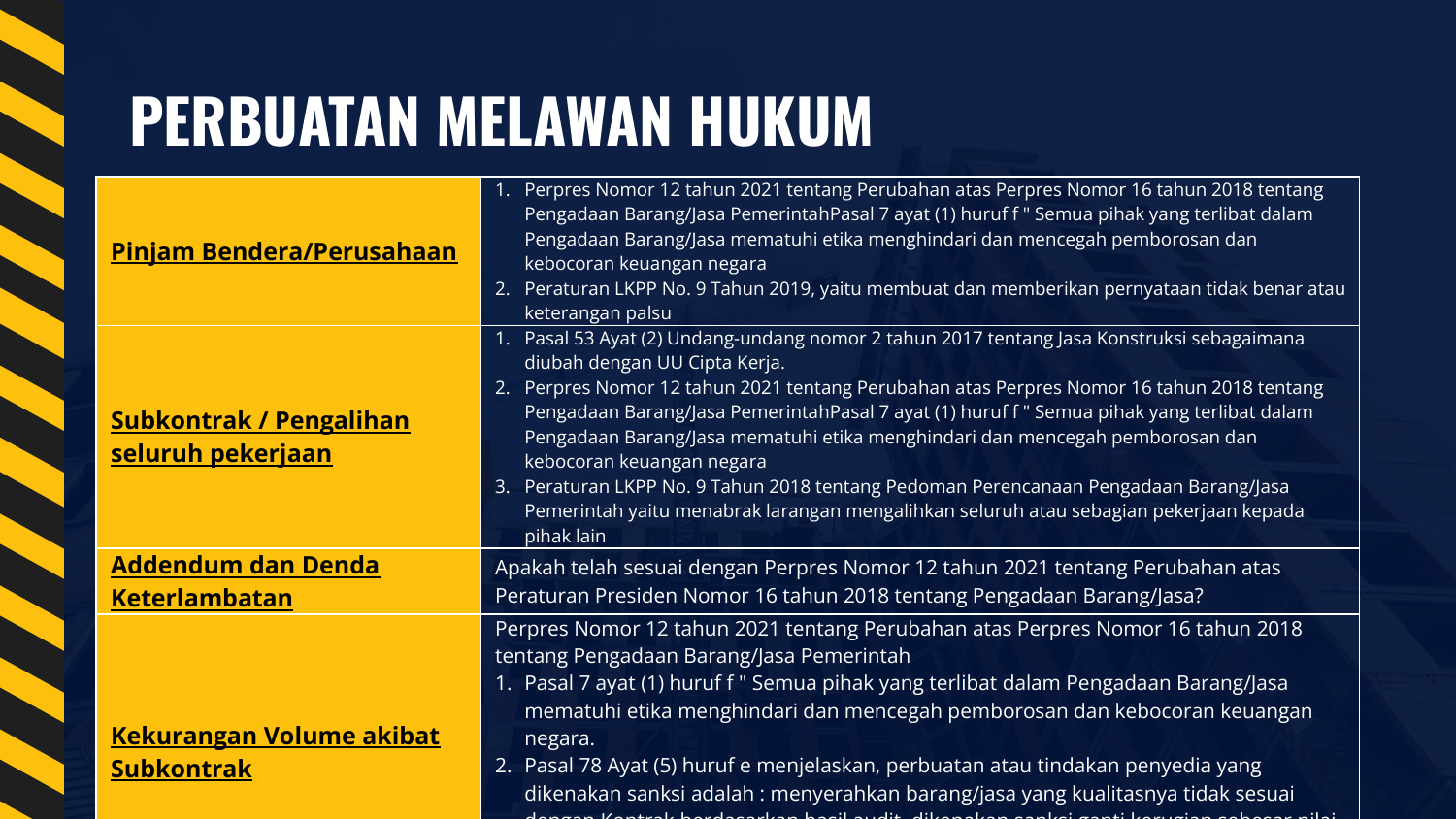

# PERBUATAN MELAWAN HUKUM
| Pinjam Bendera/Perusahaan | Perpres Nomor 12 tahun 2021 tentang Perubahan atas Perpres Nomor 16 tahun 2018 tentang Pengadaan Barang/Jasa PemerintahPasal 7 ayat (1) huruf f " Semua pihak yang terlibat dalam Pengadaan Barang/Jasa mematuhi etika menghindari dan mencegah pemborosan dan kebocoran keuangan negara Peraturan LKPP No. 9 Tahun 2019, yaitu membuat dan memberikan pernyataan tidak benar atau keterangan palsu |
| --- | --- |
| Subkontrak / Pengalihan seluruh pekerjaan | Pasal 53 Ayat (2) Undang-undang nomor 2 tahun 2017 tentang Jasa Konstruksi sebagaimana diubah dengan UU Cipta Kerja. Perpres Nomor 12 tahun 2021 tentang Perubahan atas Perpres Nomor 16 tahun 2018 tentang Pengadaan Barang/Jasa PemerintahPasal 7 ayat (1) huruf f " Semua pihak yang terlibat dalam Pengadaan Barang/Jasa mematuhi etika menghindari dan mencegah pemborosan dan kebocoran keuangan negara ⁠Peraturan LKPP No. 9 Tahun 2018 tentang Pedoman Perencanaan Pengadaan Barang/Jasa Pemerintah yaitu menabrak larangan mengalihkan seluruh atau sebagian pekerjaan kepada pihak lain |
| Addendum dan Denda Keterlambatan | Apakah telah sesuai dengan Perpres Nomor 12 tahun 2021 tentang Perubahan atas Peraturan Presiden Nomor 16 tahun 2018 tentang Pengadaan Barang/Jasa? |
| Kekurangan Volume akibat Subkontrak | Perpres Nomor 12 tahun 2021 tentang Perubahan atas Perpres Nomor 16 tahun 2018 tentang Pengadaan Barang/Jasa Pemerintah Pasal 7 ayat (1) huruf f " Semua pihak yang terlibat dalam Pengadaan Barang/Jasa mematuhi etika menghindari dan mencegah pemborosan dan kebocoran keuangan negara. Pasal 78 Ayat (5) huruf e menjelaskan, perbuatan atau tindakan penyedia yang dikenakan sanksi adalah : menyerahkan barang/jasa yang kualitasnya tidak sesuai dengan Kontrak berdasarkan hasil audit, dikenakan sanksi ganti kerugian sebesar nilai kerugian yang ditimbulkan |